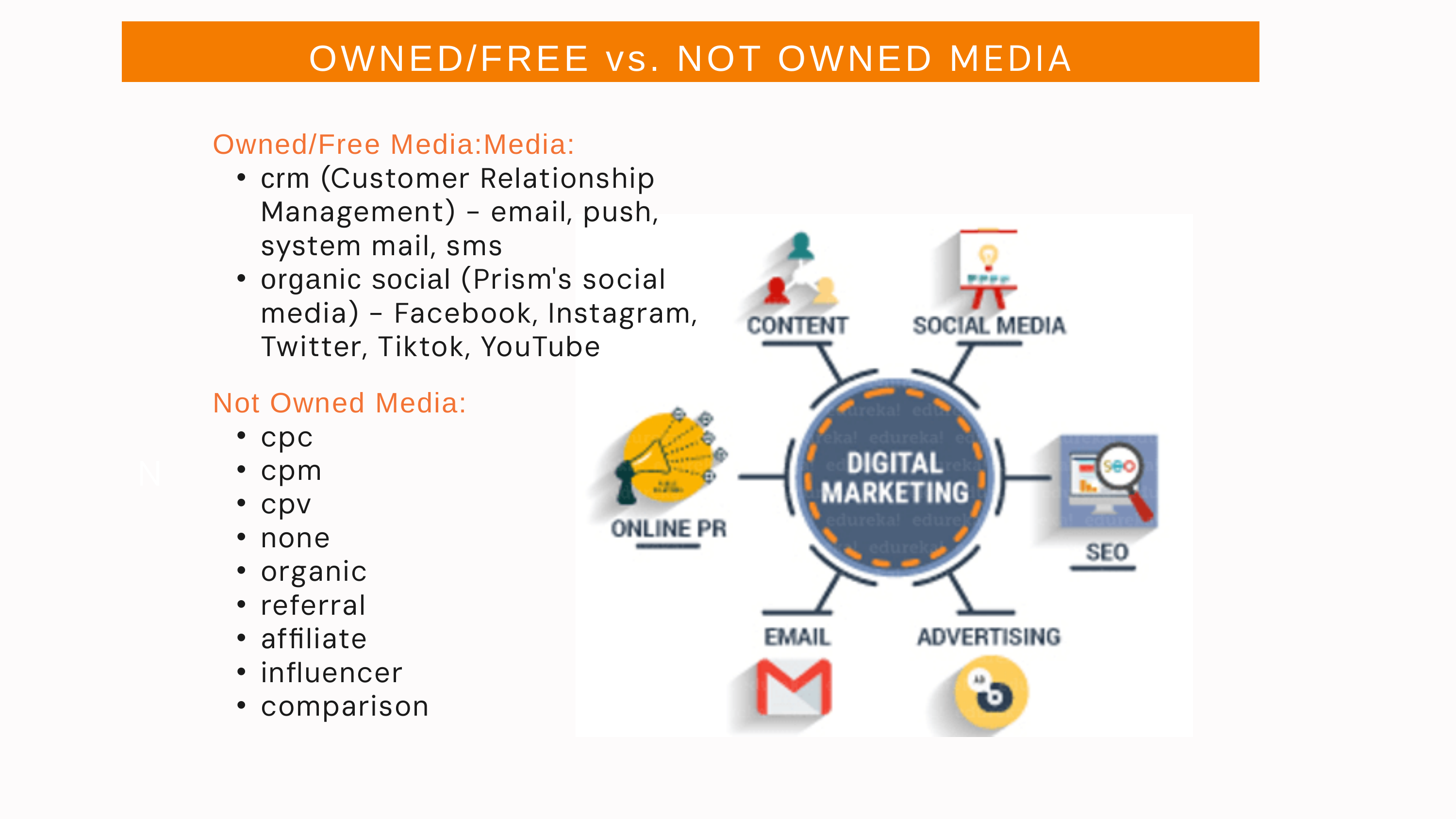

OWNED/FREE vs. NOT OWNED MEDIA
Owned/Free Media:Media:
crm (Customer Relationship Management) - email, push, system mail, sms
organic social (Prism's social media) - Facebook, Instagram, Twitter, Tiktok, YouTube

Not Owned Media:
cpc
cpm
cpv
none
organic
referral
affiliate
influencer
comparison
N